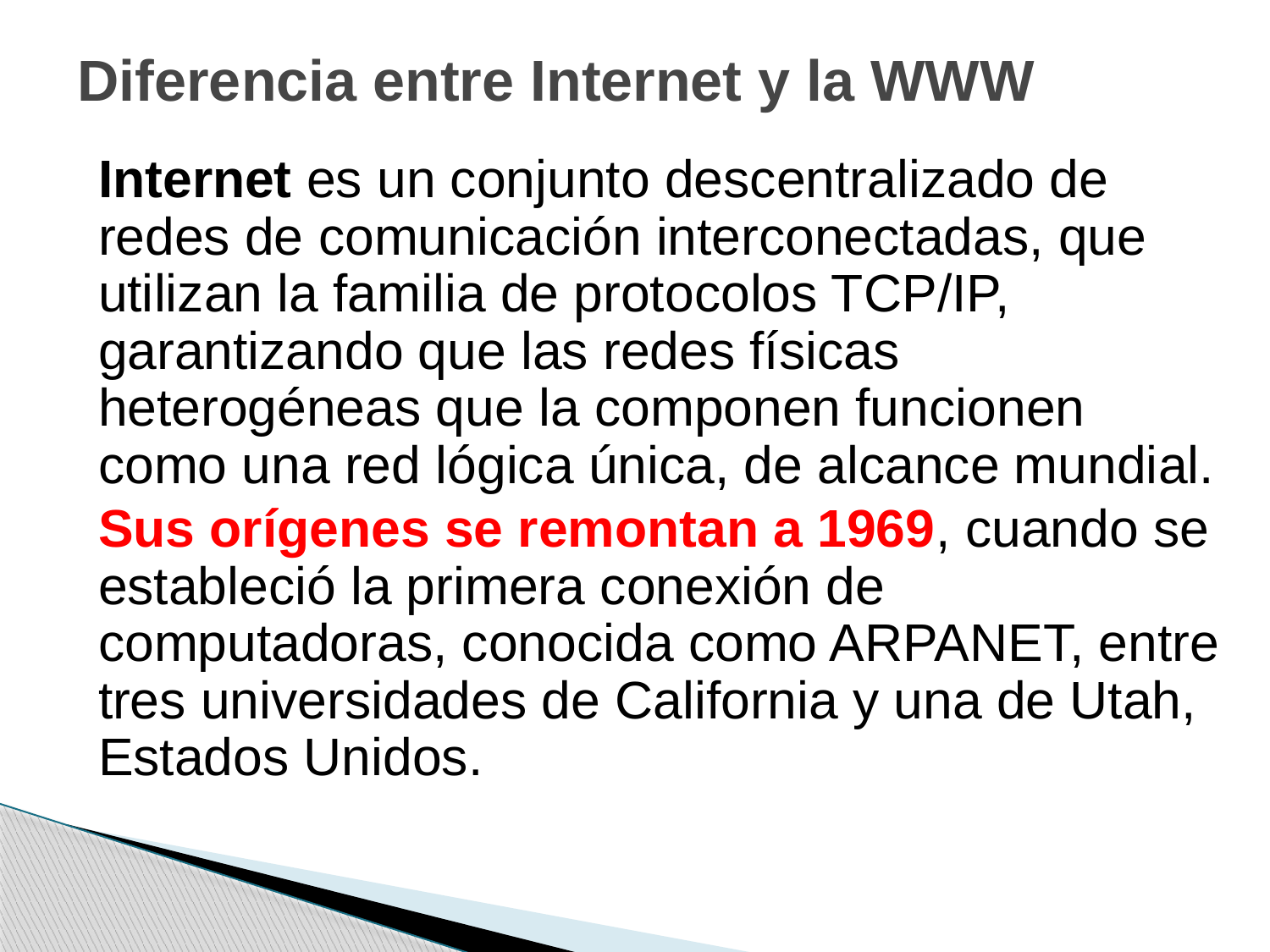

# Diferencia entre Internet y la WWW
	Internet es un conjunto descentralizado de redes de comunicación interconectadas, que utilizan la familia de protocolos TCP/IP, garantizando que las redes físicas heterogéneas que la componen funcionen como una red lógica única, de alcance mundial.
	Sus orígenes se remontan a 1969, cuando se estableció la primera conexión de computadoras, conocida como ARPANET, entre tres universidades de California y una de Utah, Estados Unidos.